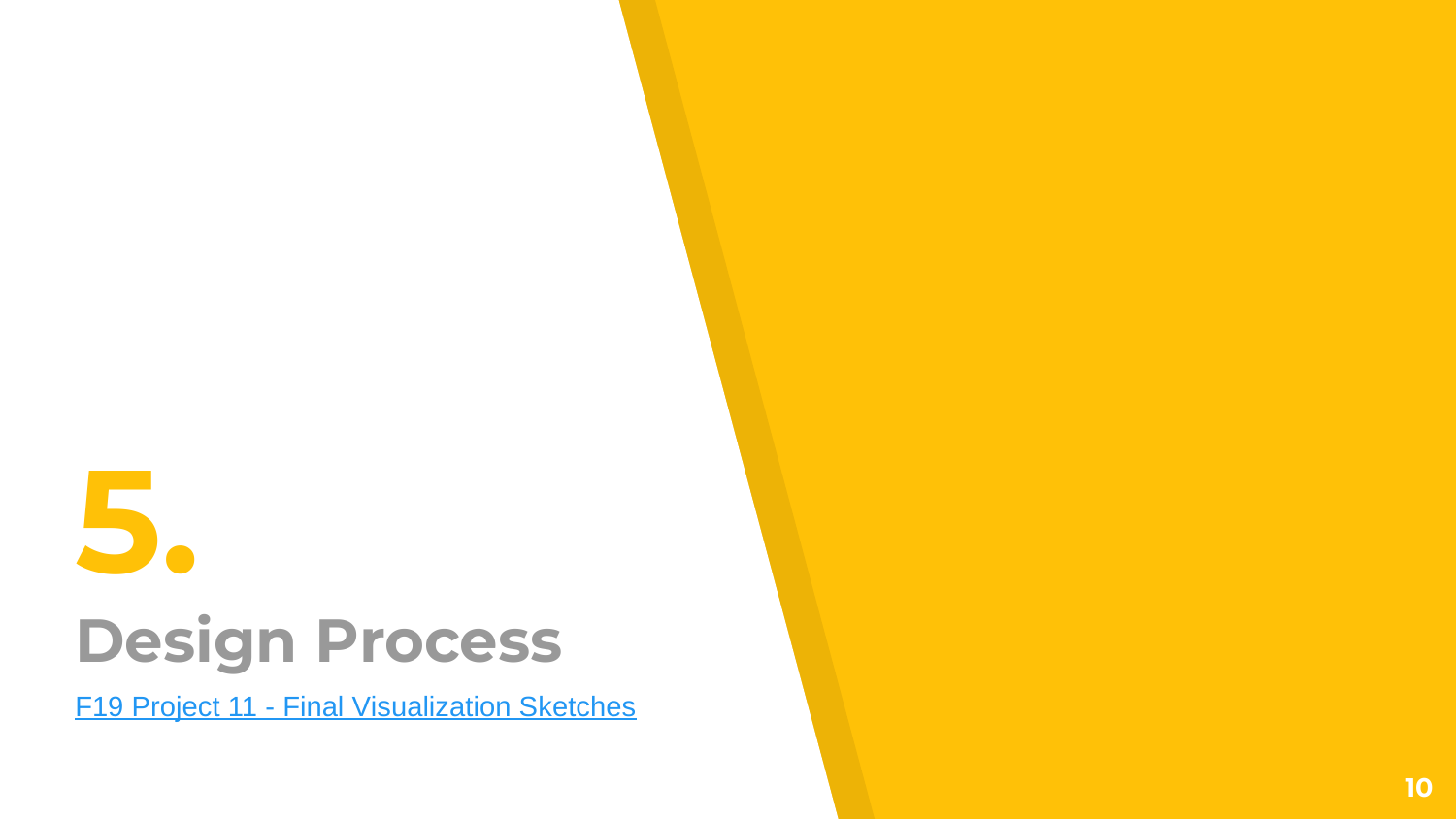

# 5.
Design Process
F19 Project 11 - Final Visualization Sketches
10